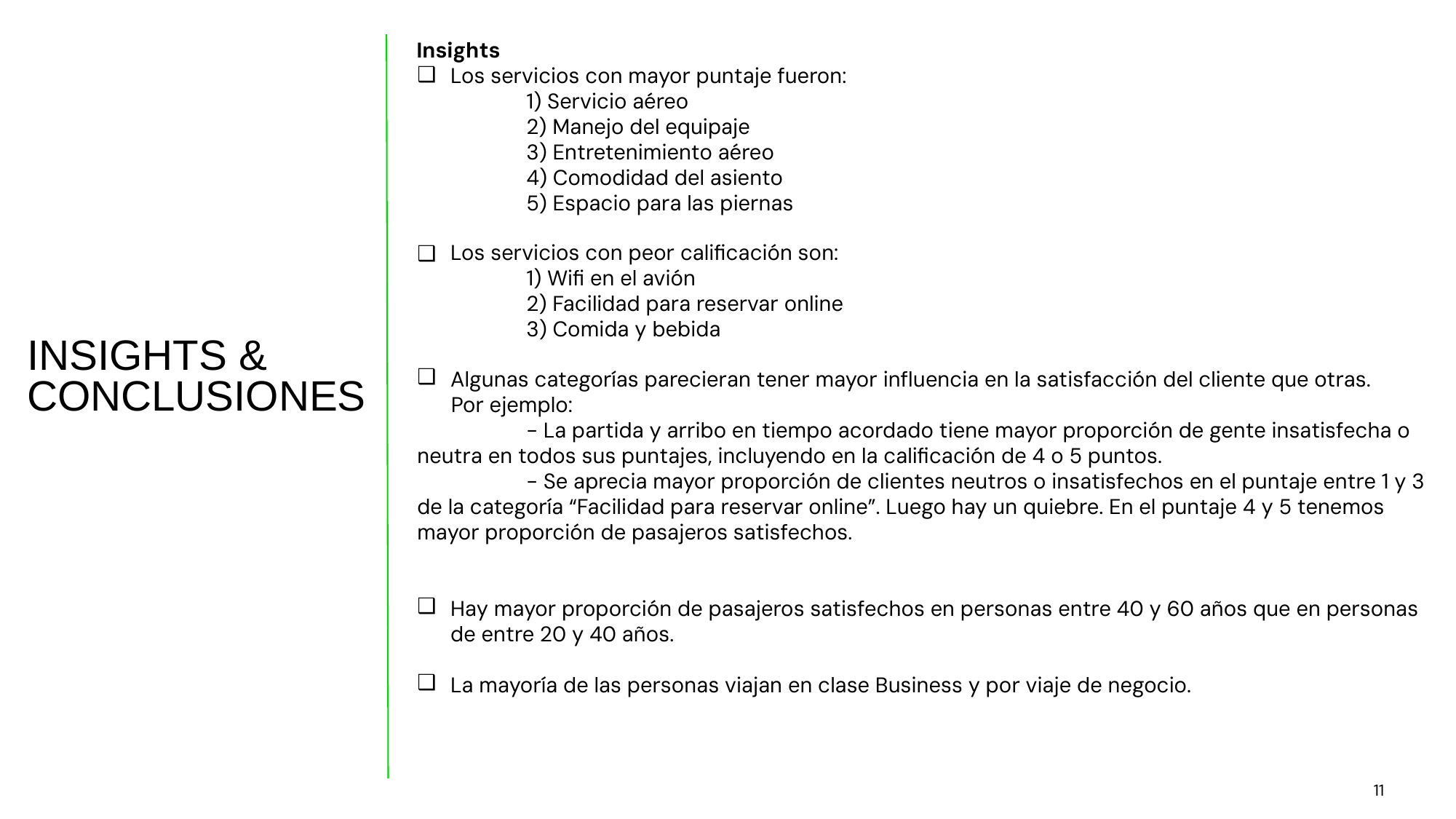

Insights
Los servicios con mayor puntaje fueron:
	1) Servicio aéreo
	2) Manejo del equipaje
	3) Entretenimiento aéreo
	4) Comodidad del asiento
	5) Espacio para las piernas

Los servicios con peor calificación son:
	1) Wifi en el avión
	2) Facilidad para reservar online
	3) Comida y bebida

Algunas categorías parecieran tener mayor influencia en la satisfacción del cliente que otras.
      Por ejemplo:
	- La partida y arribo en tiempo acordado tiene mayor proporción de gente insatisfecha o neutra en todos sus puntajes, incluyendo en la calificación de 4 o 5 puntos.
	- Se aprecia mayor proporción de clientes neutros o insatisfechos en el puntaje entre 1 y 3 de la categoría “Facilidad para reservar online”. Luego hay un quiebre. En el puntaje 4 y 5 tenemos mayor proporción de pasajeros satisfechos.

Hay mayor proporción de pasajeros satisfechos en personas entre 40 y 60 años que en personas de entre 20 y 40 años.

La mayoría de las personas viajan en clase Business y por viaje de negocio.

INSIGHTS & CONCLUSIONES
11